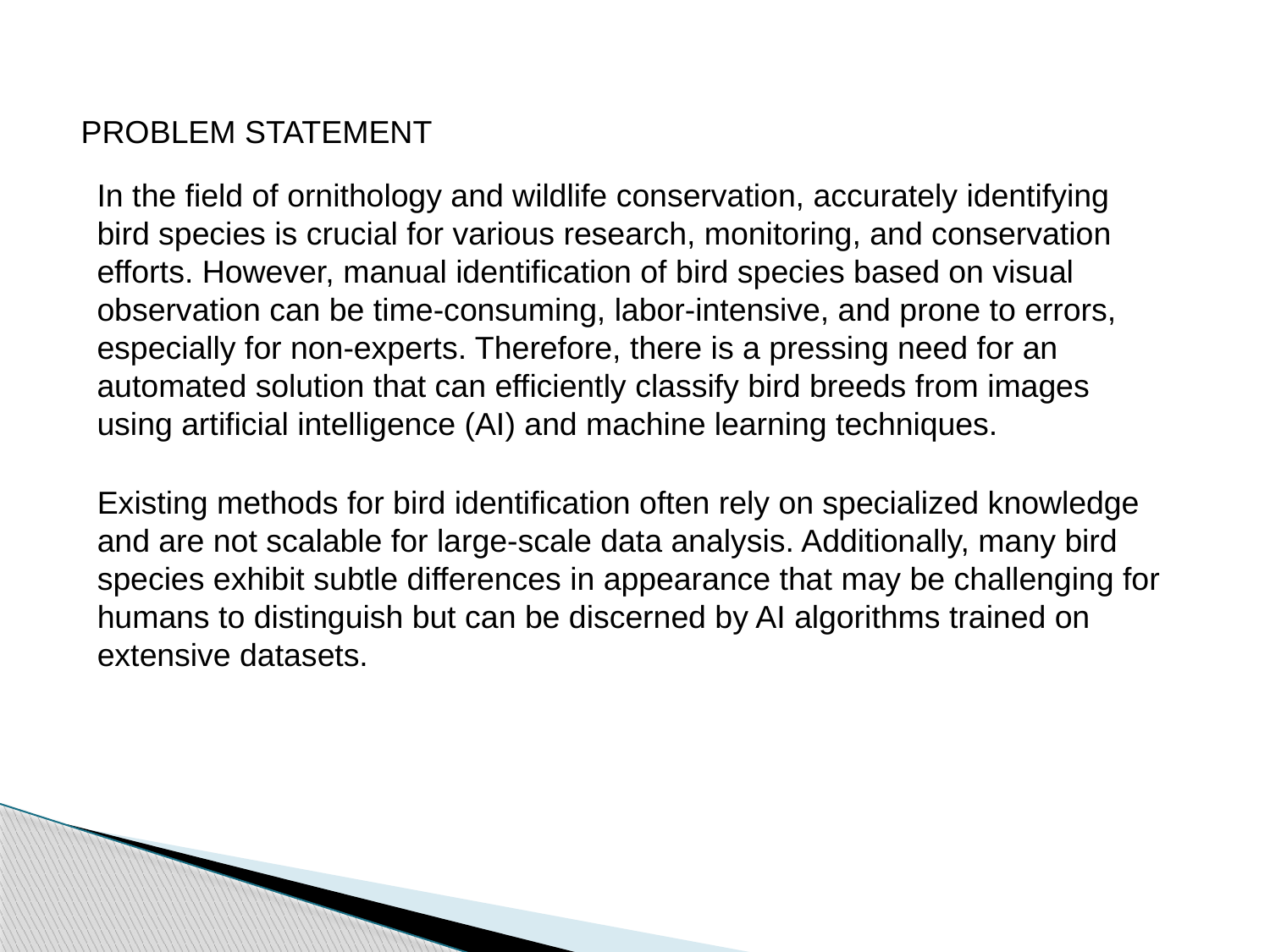

PROBLEM STATEMENT
In the field of ornithology and wildlife conservation, accurately identifying bird species is crucial for various research, monitoring, and conservation efforts. However, manual identification of bird species based on visual observation can be time-consuming, labor-intensive, and prone to errors, especially for non-experts. Therefore, there is a pressing need for an automated solution that can efficiently classify bird breeds from images using artificial intelligence (AI) and machine learning techniques.
Existing methods for bird identification often rely on specialized knowledge and are not scalable for large-scale data analysis. Additionally, many bird species exhibit subtle differences in appearance that may be challenging for humans to distinguish but can be discerned by AI algorithms trained on extensive datasets.